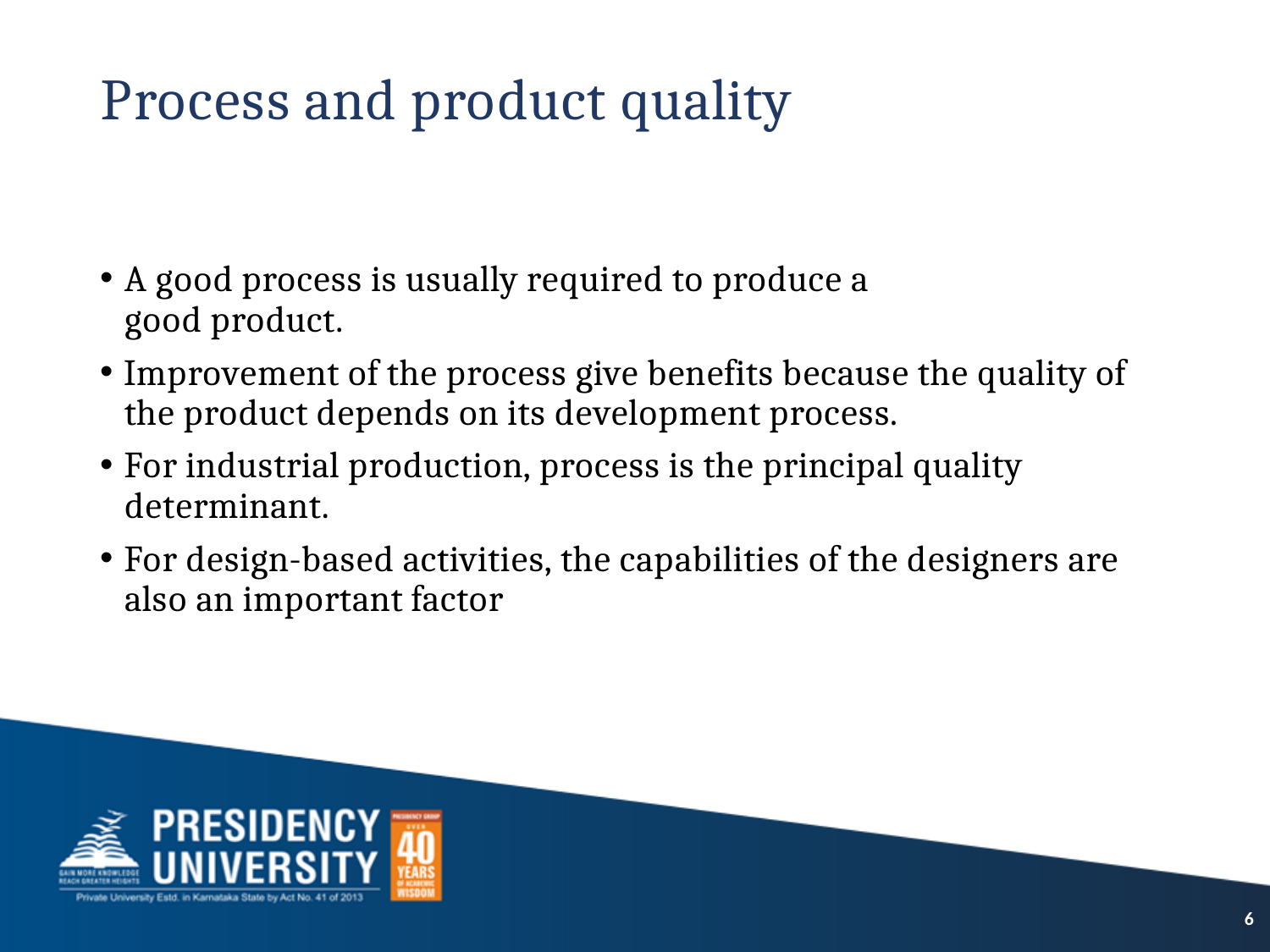

# Process and product quality
A good process is usually required to produce a
good product.
Improvement of the process give benefits because the quality of the product depends on its development process.
For industrial production, process is the principal quality determinant.
For design-based activities, the capabilities of the designers are also an important factor
6